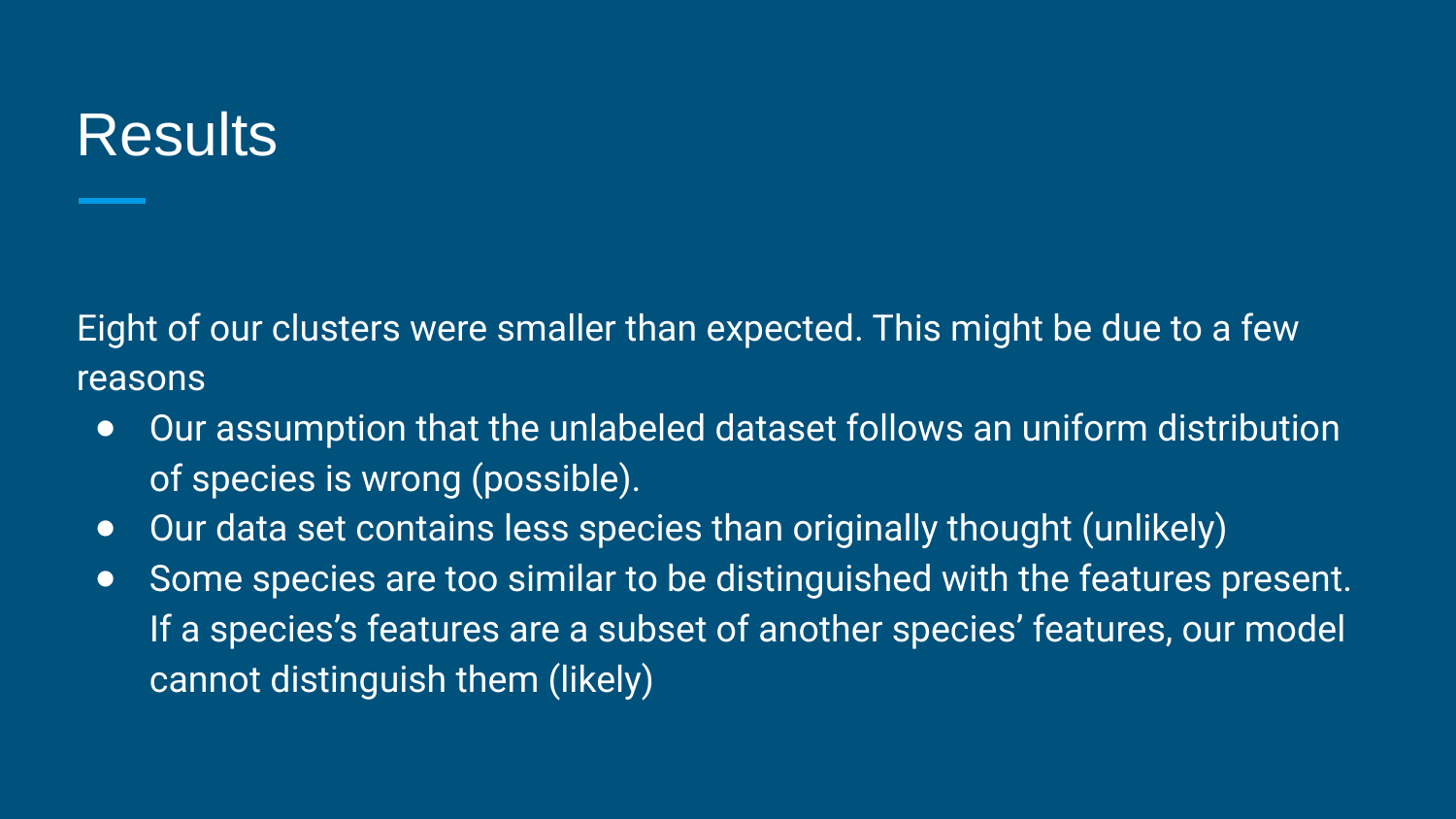

# Results
Eight of our clusters were smaller than expected. This might be due to a few reasons
Our assumption that the unlabeled dataset follows an uniform distribution of species is wrong (possible).
Our data set contains less species than originally thought (unlikely)
Some species are too similar to be distinguished with the features present. If a species’s features are a subset of another species’ features, our model cannot distinguish them (likely)